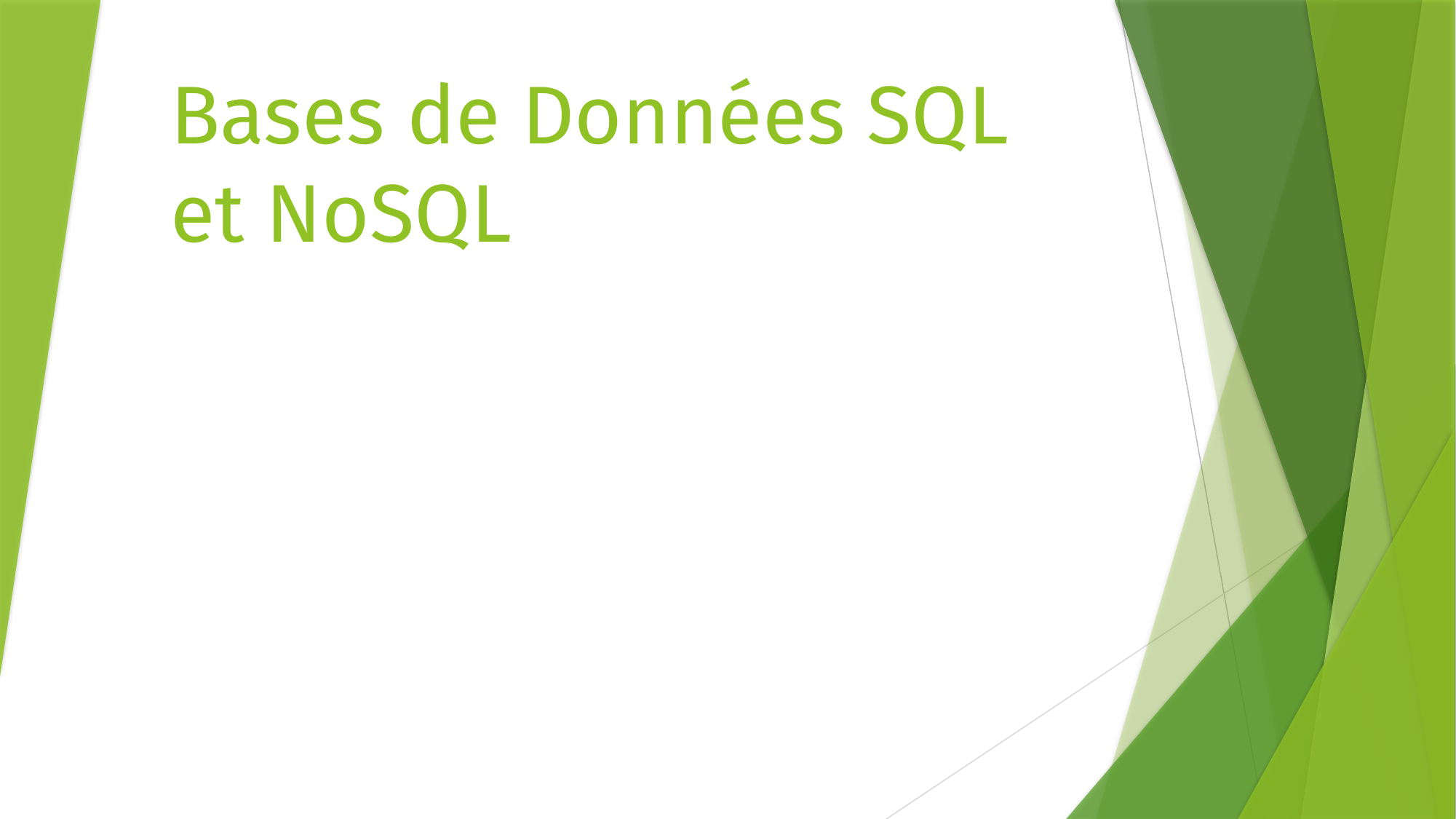

# Bases de Données SQL et NoSQL